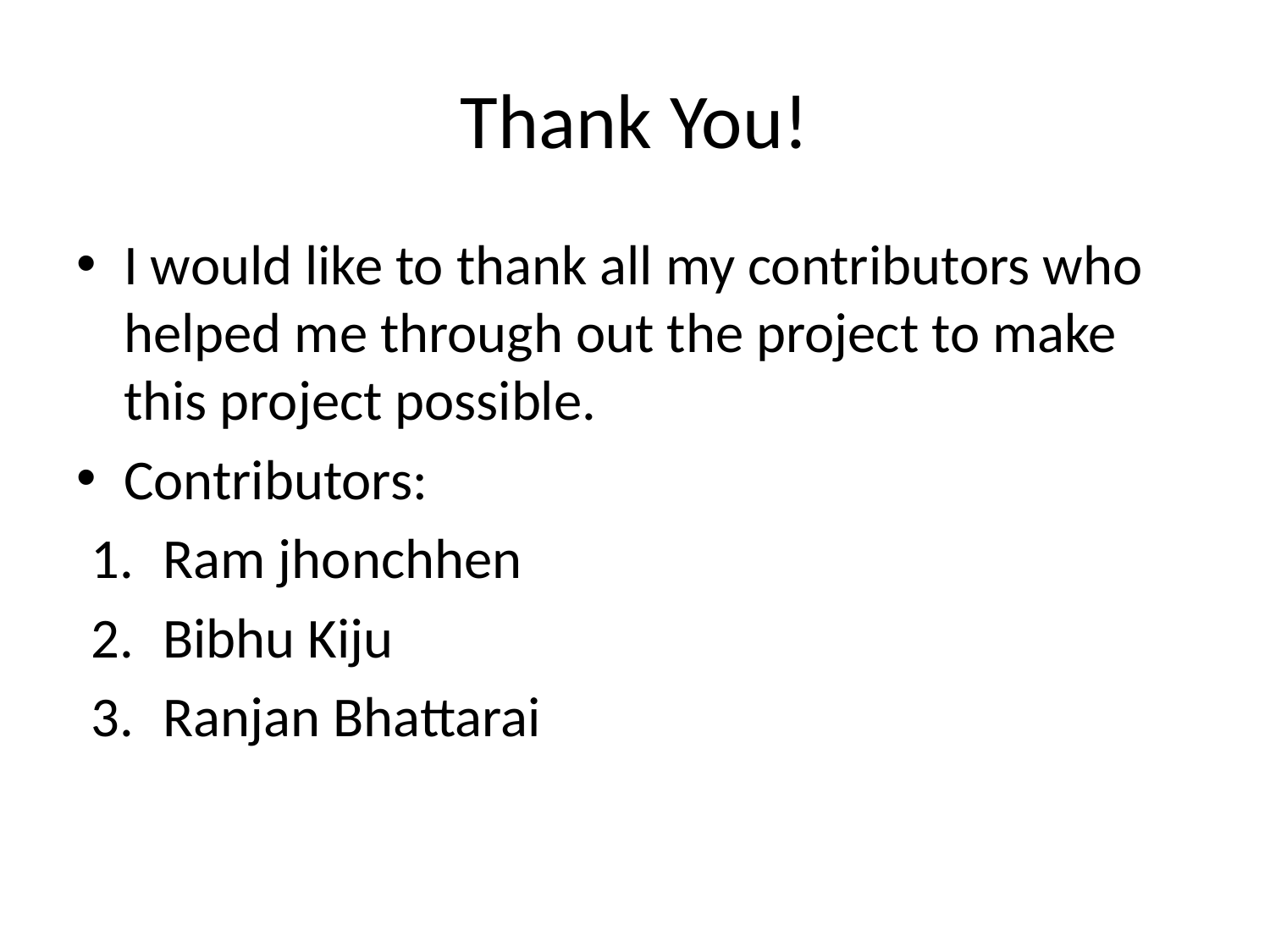

# Thank You!
I would like to thank all my contributors who helped me through out the project to make this project possible.
Contributors:
Ram jhonchhen
Bibhu Kiju
Ranjan Bhattarai